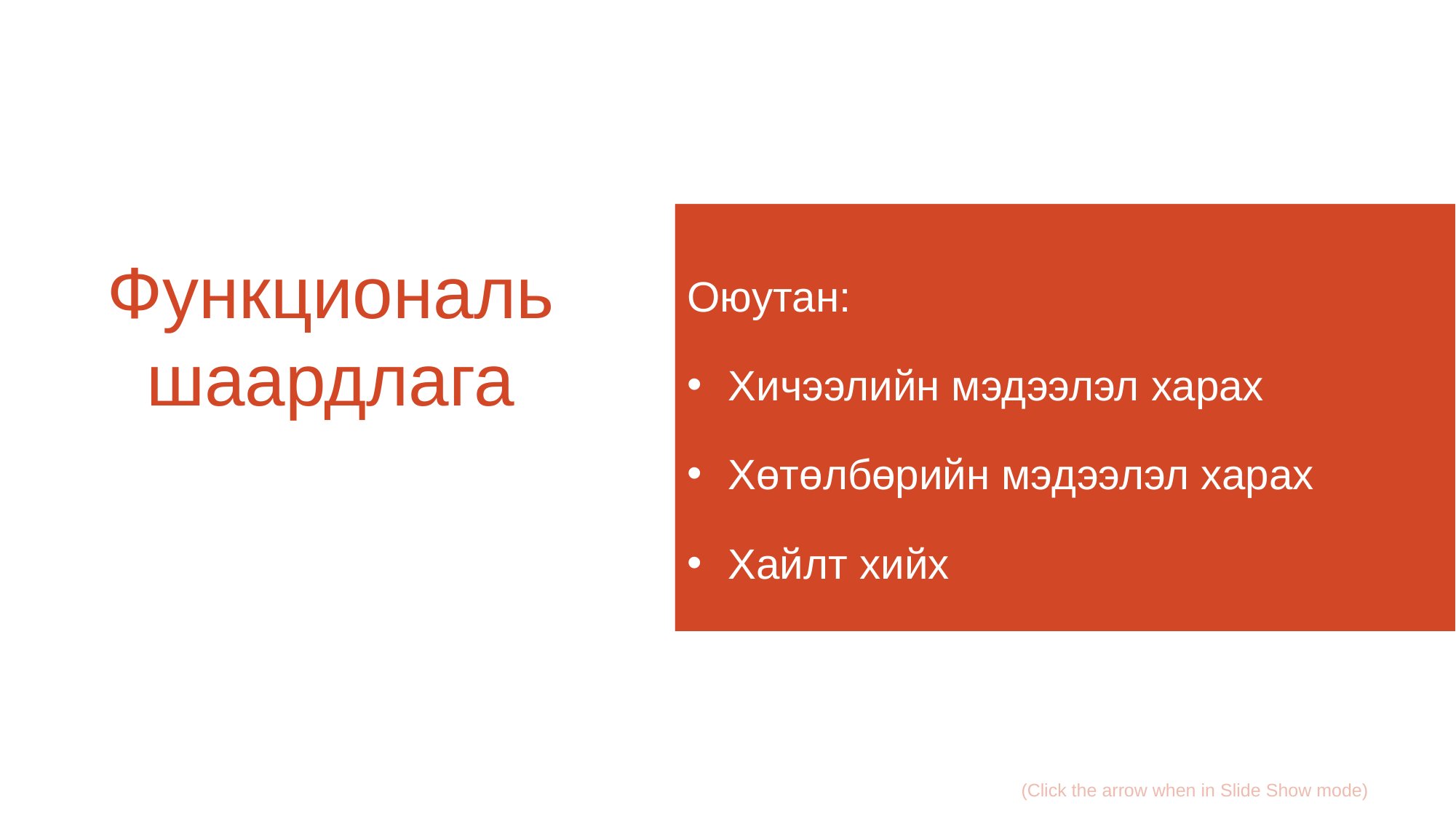

# Функциональ шаардлага
Оюутан:
Хичээлийн мэдээлэл харах
Хөтөлбөрийн мэдээлэл харах
Хайлт хийх
(Click the arrow when in Slide Show mode)